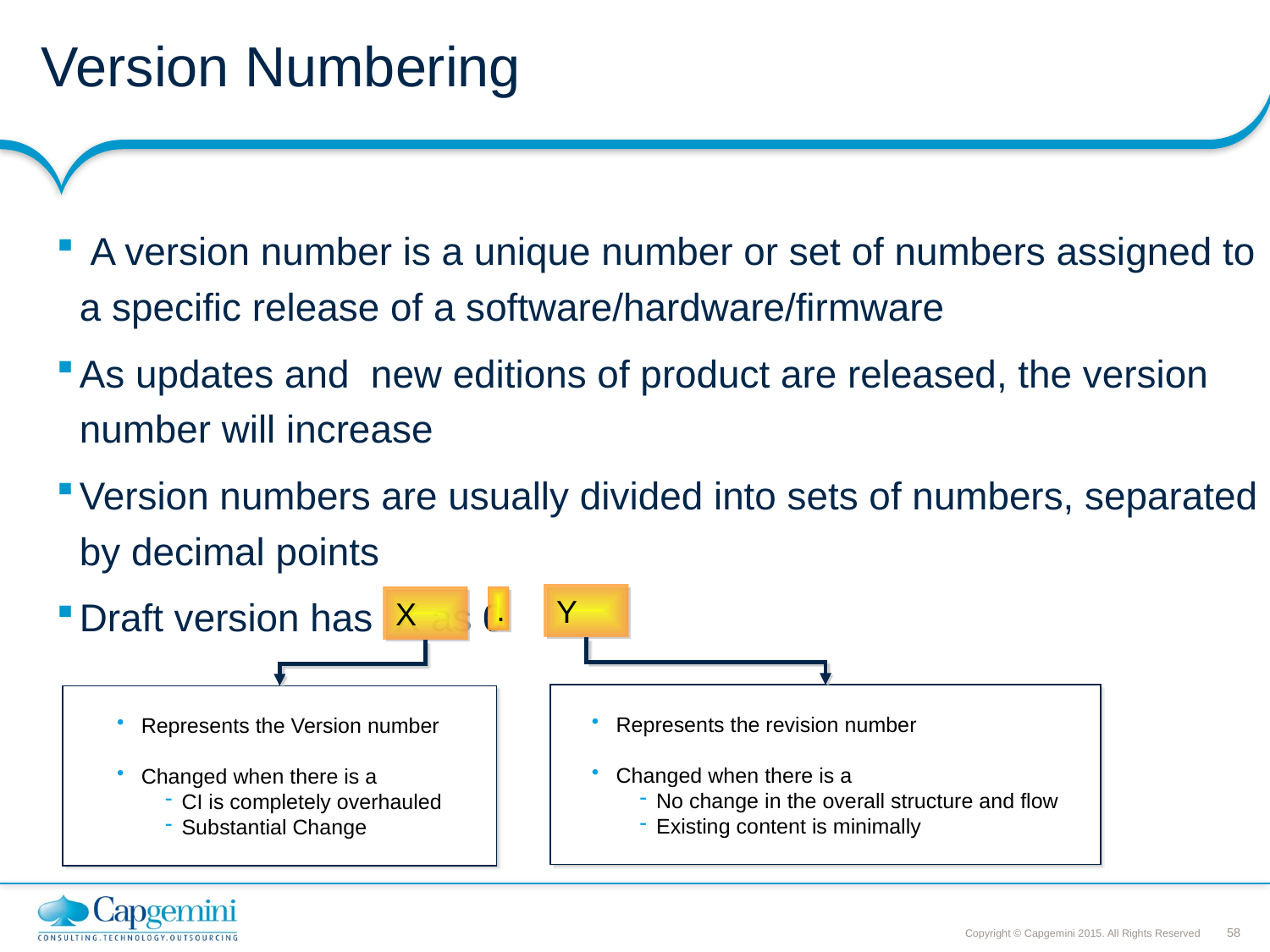

# Version Numbering
 A version number is a unique number or set of numbers assigned to a specific release of a software/hardware/firmware
As updates and  new editions of product are released, the version number will increase
Version numbers are usually divided into sets of numbers, separated by decimal points
Draft version has  X as 0

Y
X
.
Represents the revision number

Changed when there is a
No change in the overall structure and flow
Existing content is minimally
Represents the Version number

Changed when there is a
CI is completely overhauled
Substantial Change